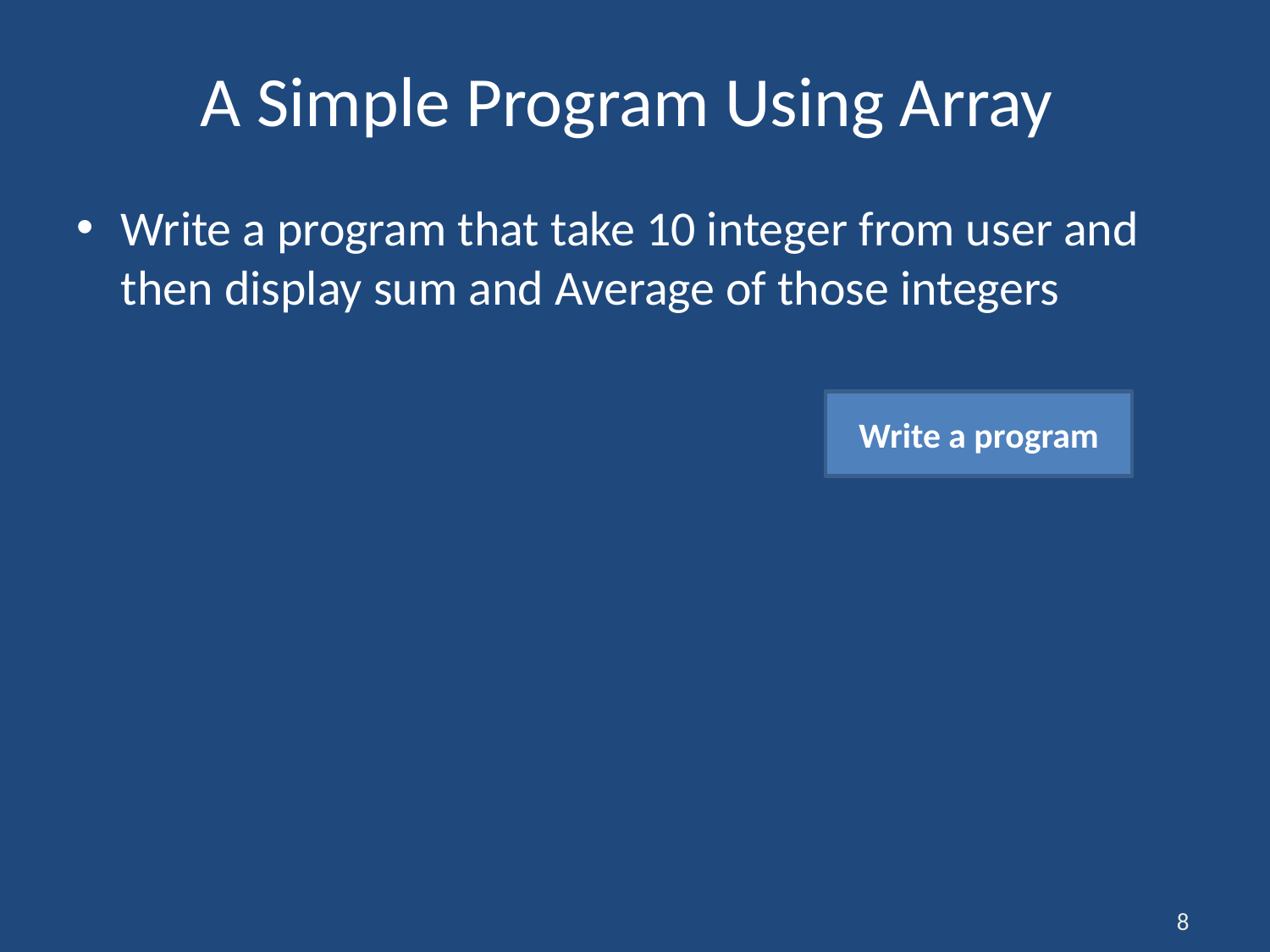

# A Simple Program Using Array
Write a program that take 10 integer from user and then display sum and Average of those integers
Write a program